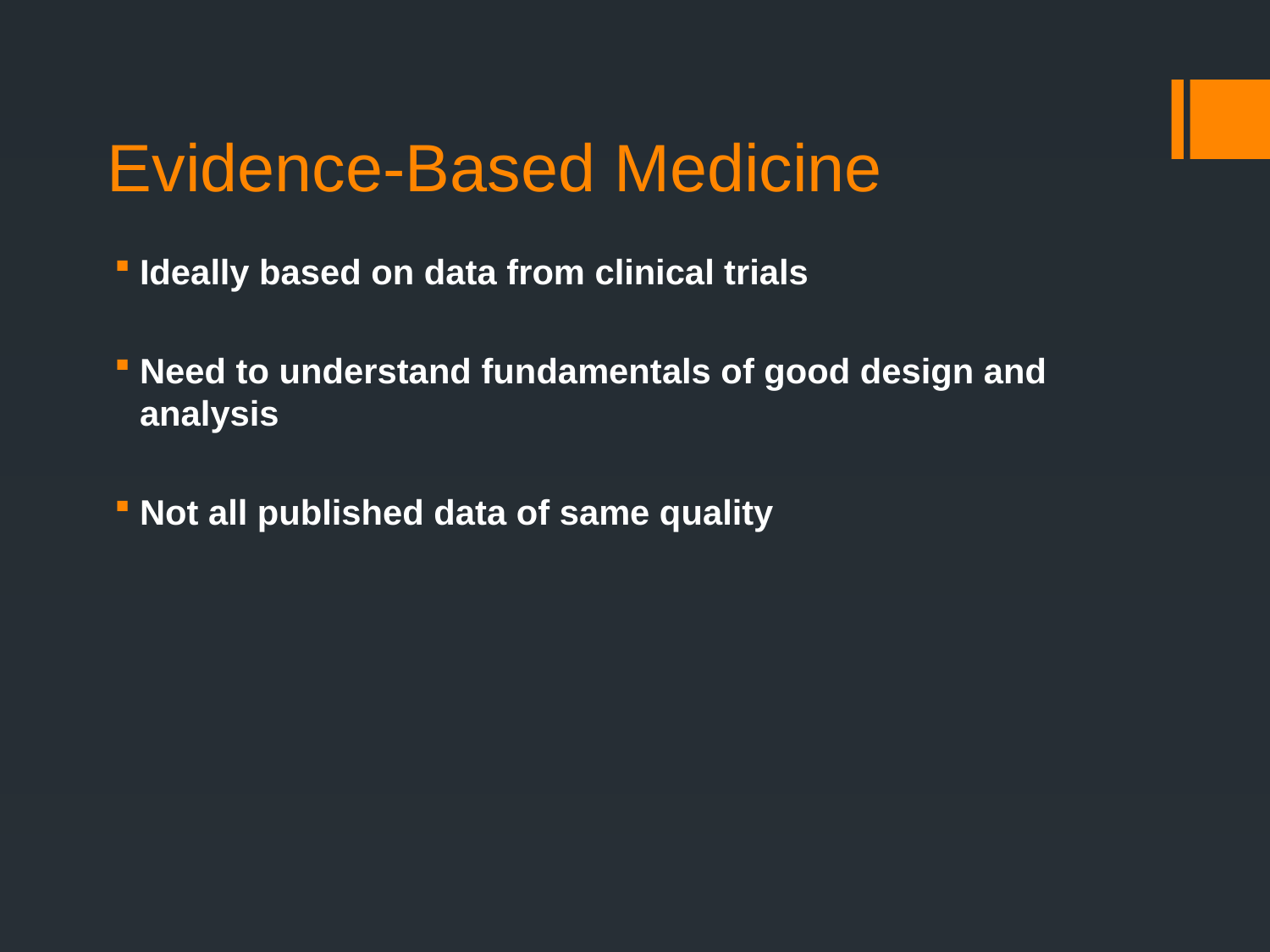

# Evidence-Based Medicine
Ideally based on data from clinical trials

Need to understand fundamentals of good design and analysis

Not all published data of same quality